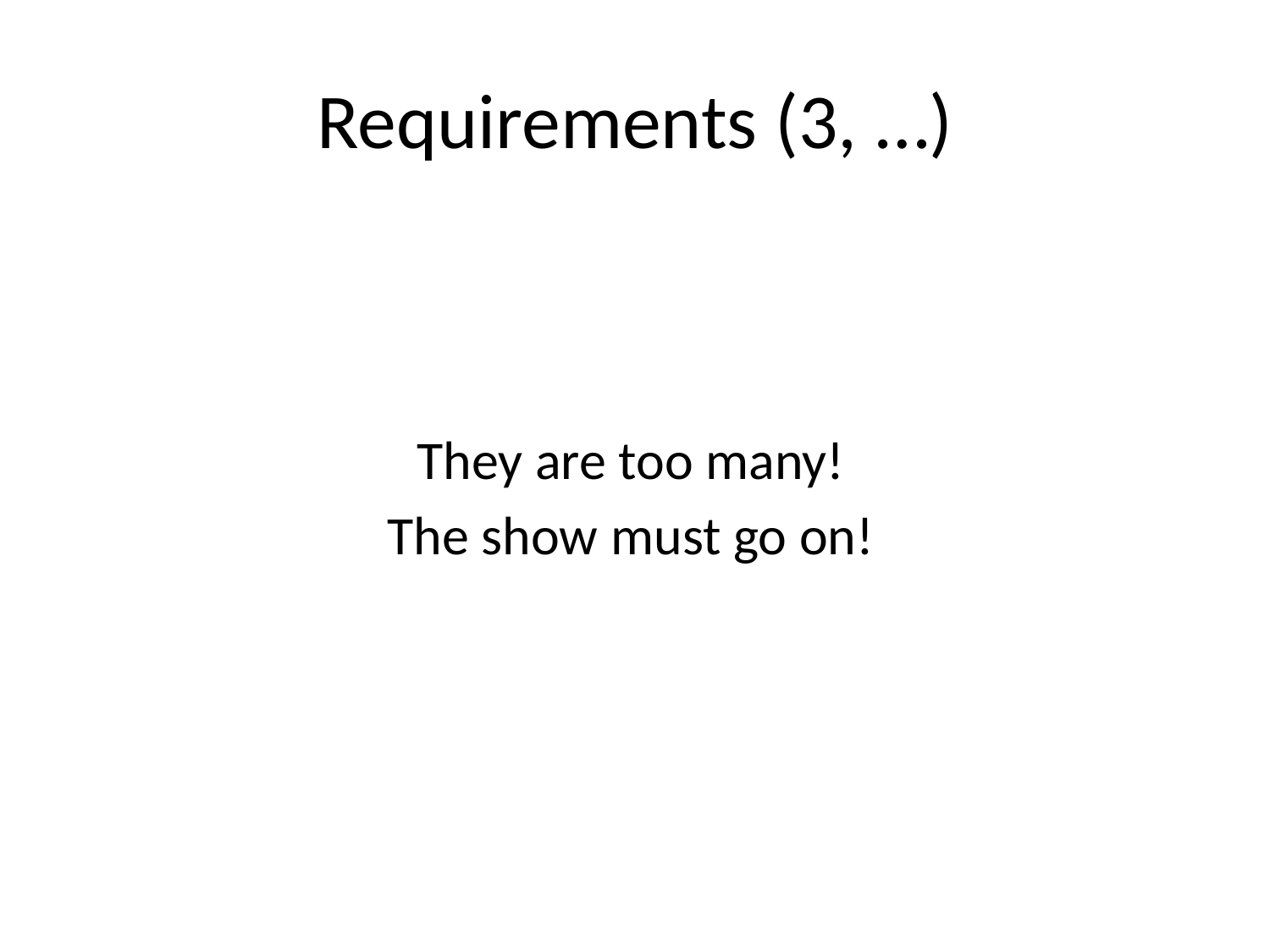

# Requirements (3, …)
They are too many!
The show must go on!